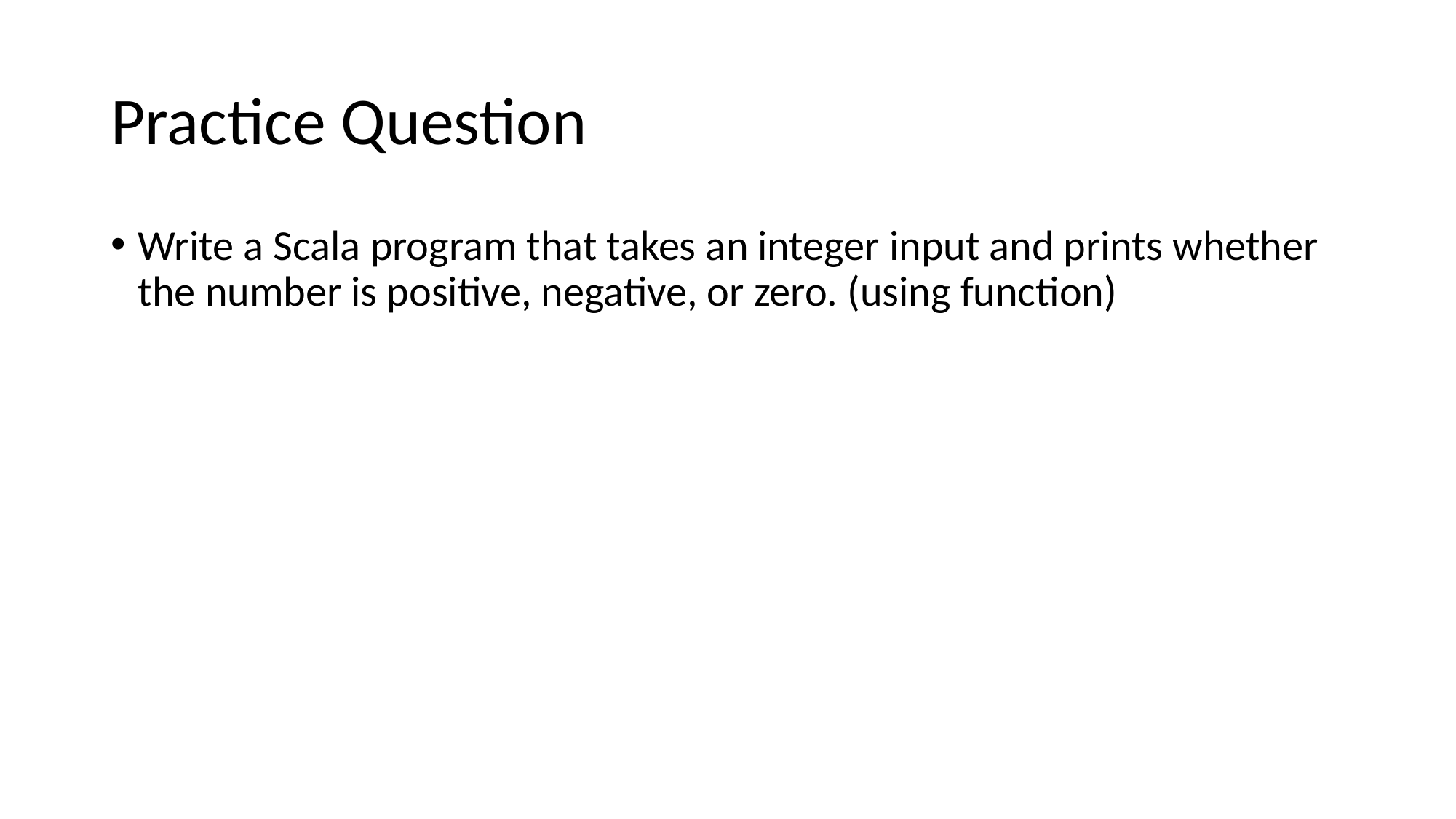

# Practice Question
Write a Scala program that takes an integer input and prints whether the number is positive, negative, or zero. (using function)